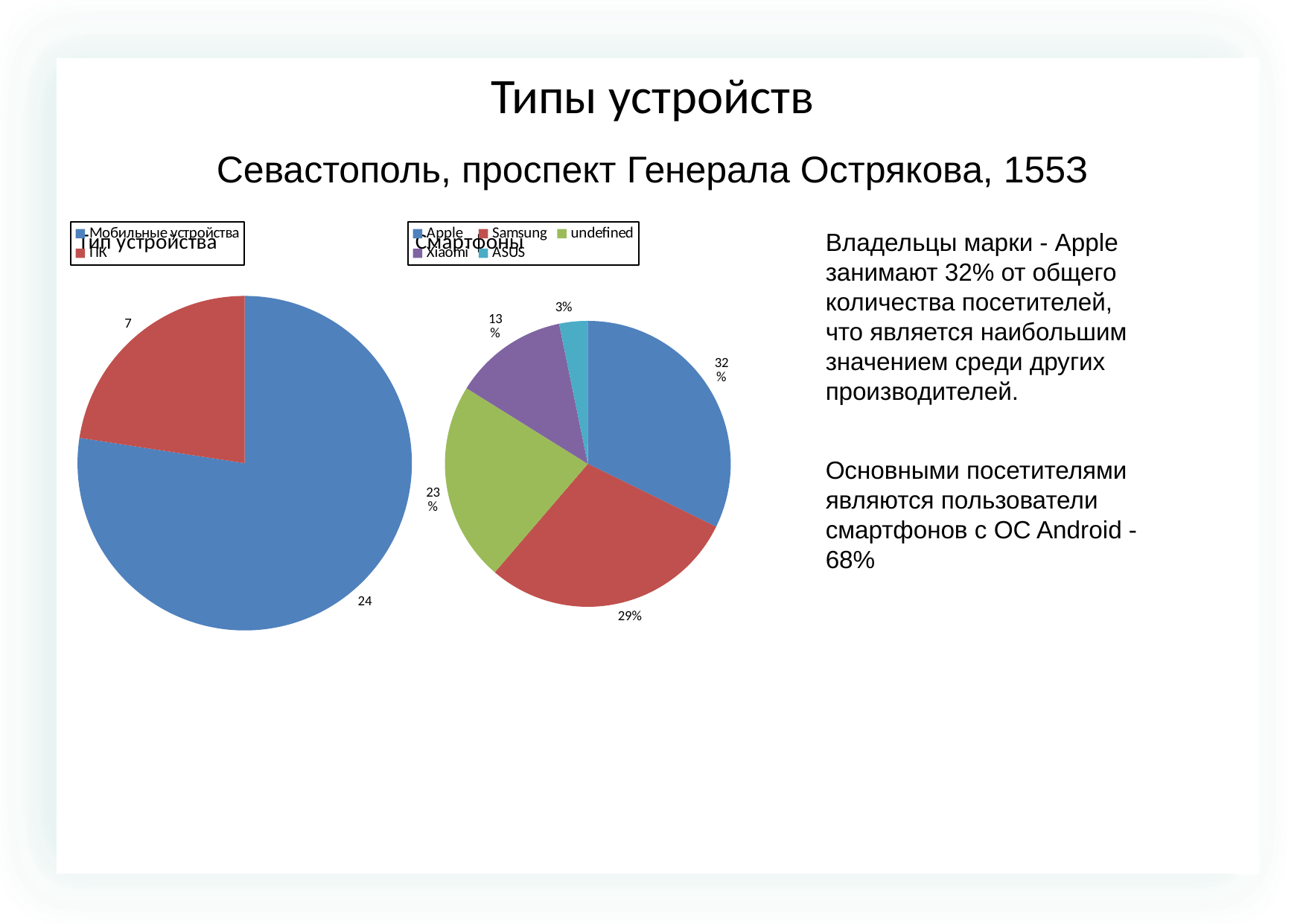

Типы устройств
Севастополь, проспект Генерала Острякова, 155З

### Chart: Тип устройства

| Category |  |
|---|---|
| Мобильные устройства | 24.0 |
| ПК | 7.0 |

### Chart: Смартфоны

| Category |  |
|---|---|
| Apple | 10.0 |
| Samsung | 9.0 |
| undefined | 7.0 |
| Xiaomi | 4.0 |
| ASUS | 1.0 |
Владельцы марки - Apple занимают 32% от общего количества посетителей, что является наибольшим значением среди других производителей.
Основными посетителями являются пользователи  смартфонов с OC Android - 68%